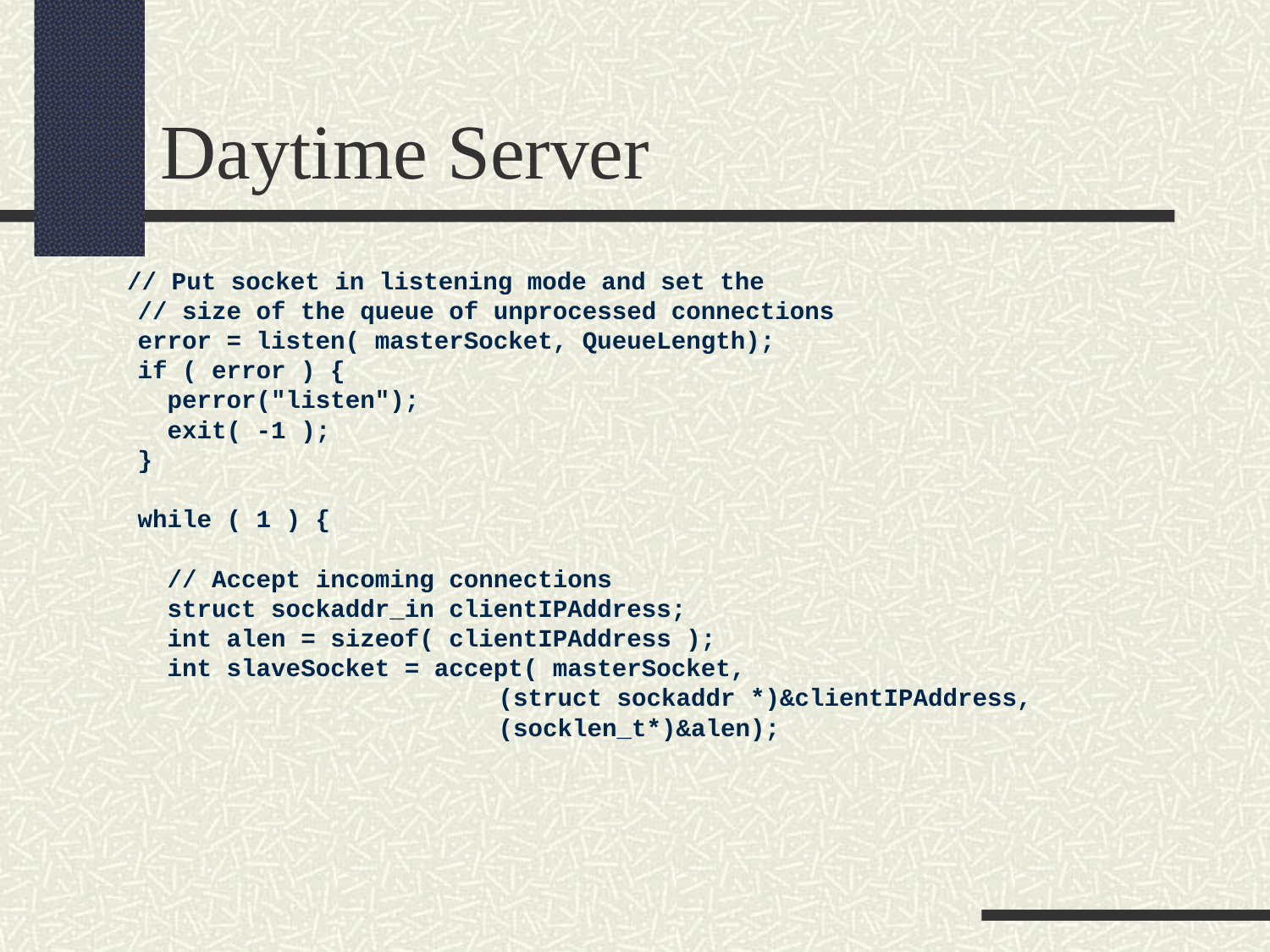

Daytime Server
  // Put socket in listening mode and set the
  // size of the queue of unprocessed connections
  error = listen( masterSocket, QueueLength);
  if ( error ) {
    perror("listen");
    exit( -1 );
  }

  while ( 1 ) {

    // Accept incoming connections
    struct sockaddr_in clientIPAddress;
    int alen = sizeof( clientIPAddress );
    int slaveSocket = accept( masterSocket,
			      (struct sockaddr *)&clientIPAddress,
			      (socklen_t*)&alen);